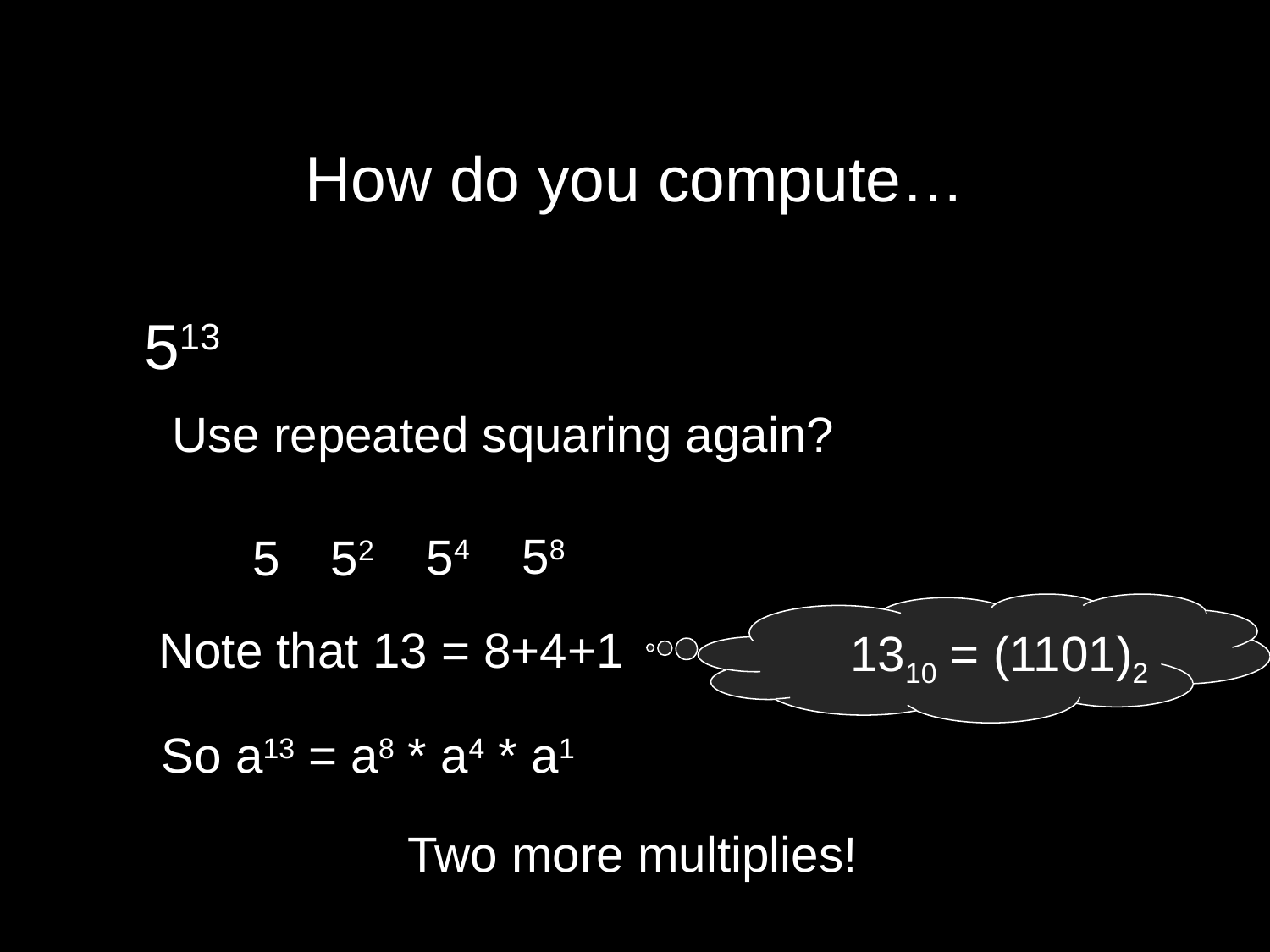

How do you compute…
513
Use repeated squaring again?
58
54
52
5

Note that 13 = 8+4+1
1310 = (1101)2
So a13 = a8 * a4 * a1
Two more multiplies!